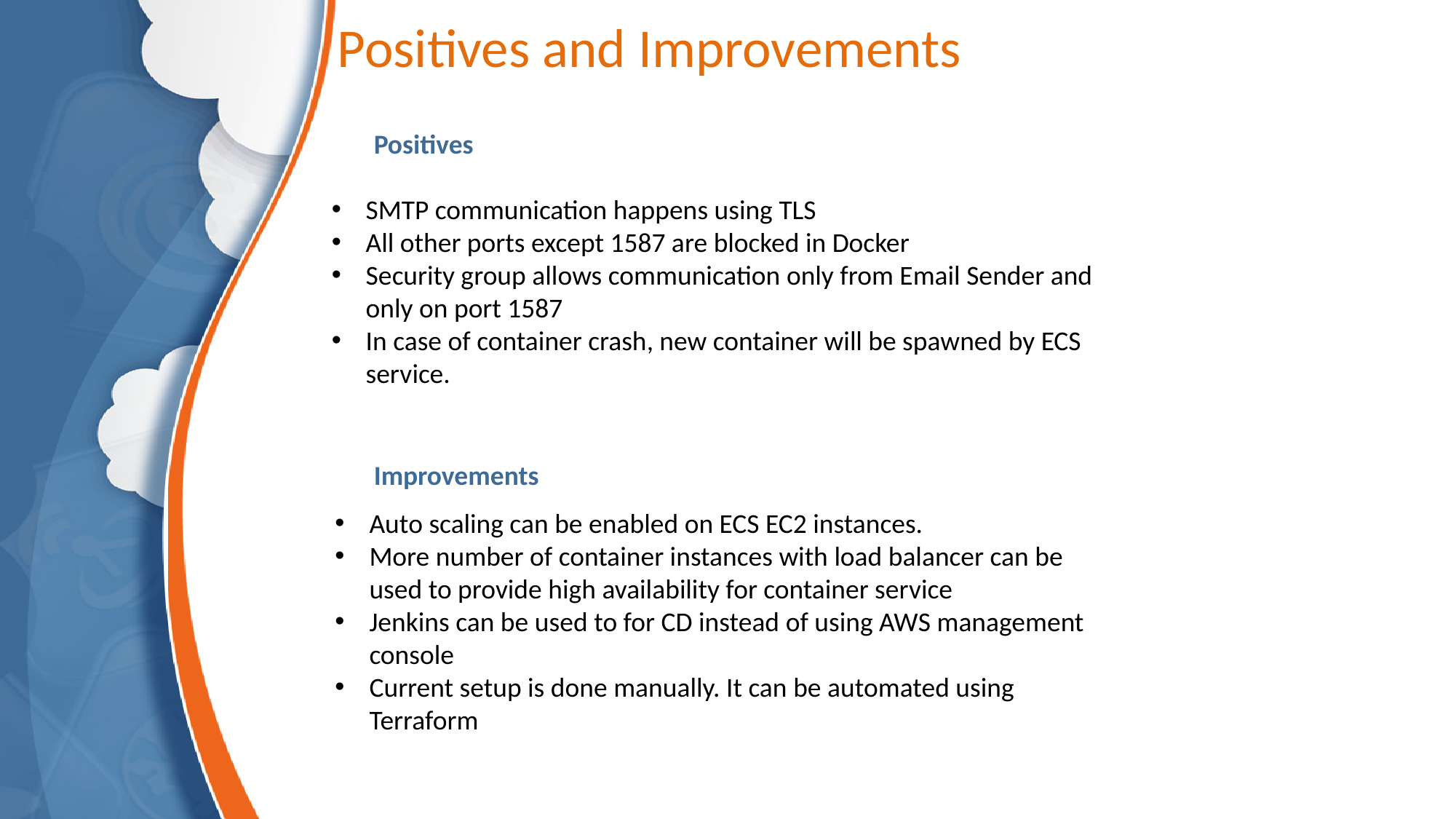

# Positives and Improvements
Positives

SMTP communication happens using TLS
All other ports except 1587 are blocked in Docker
Security group allows communication only from Email Sender and only on port 1587
In case of container crash, new container will be spawned by ECS service.
Improvements
Auto scaling can be enabled on ECS EC2 instances.
More number of container instances with load balancer can be used to provide high availability for container service
Jenkins can be used to for CD instead of using AWS management console
Current setup is done manually. It can be automated using Terraform